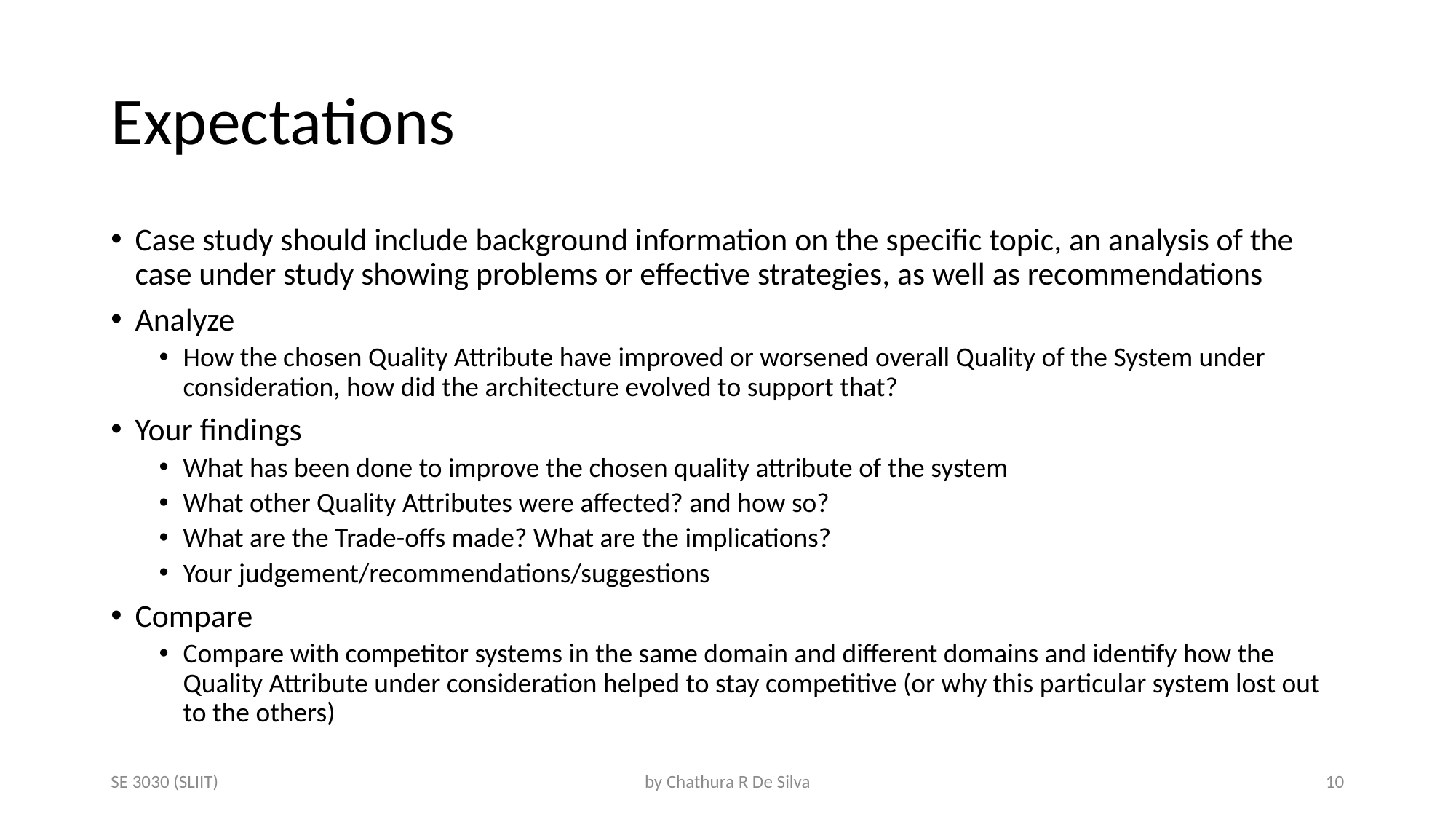

# Expectations
Case study should include background information on the specific topic, an analysis of the case under study showing problems or effective strategies, as well as recommendations
Analyze
How the chosen Quality Attribute have improved or worsened overall Quality of the System under consideration, how did the architecture evolved to support that?
Your findings
What has been done to improve the chosen quality attribute of the system
What other Quality Attributes were affected? and how so?
What are the Trade-offs made? What are the implications?
Your judgement/recommendations/suggestions
Compare
Compare with competitor systems in the same domain and different domains and identify how the Quality Attribute under consideration helped to stay competitive (or why this particular system lost out to the others)
SE 3030 (SLIIT)
by Chathura R De Silva
10